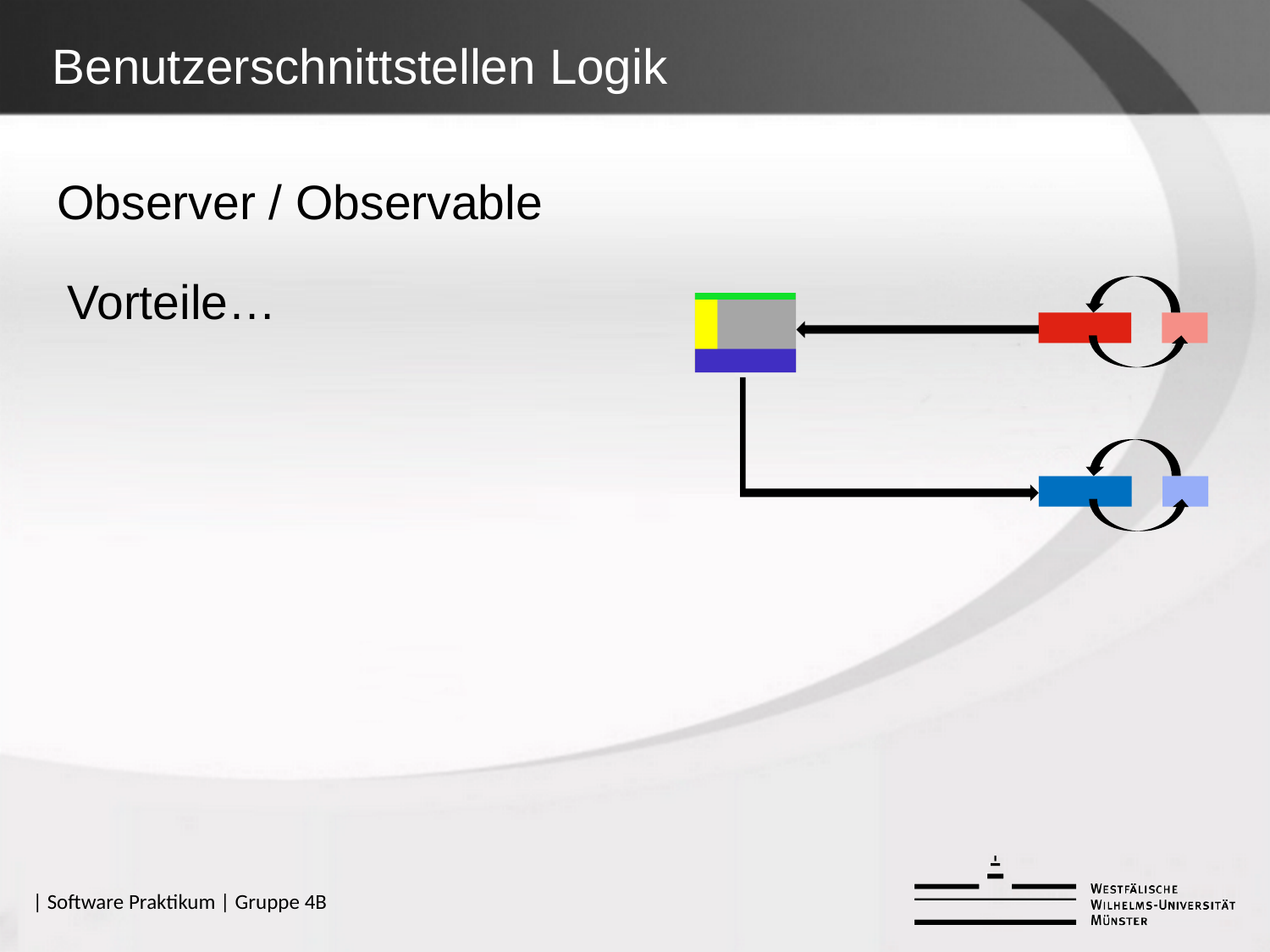

# Benutzerschnittstellen Logik
Observer / Observable
Vorteile…

| Software Praktikum | Gruppe 4B